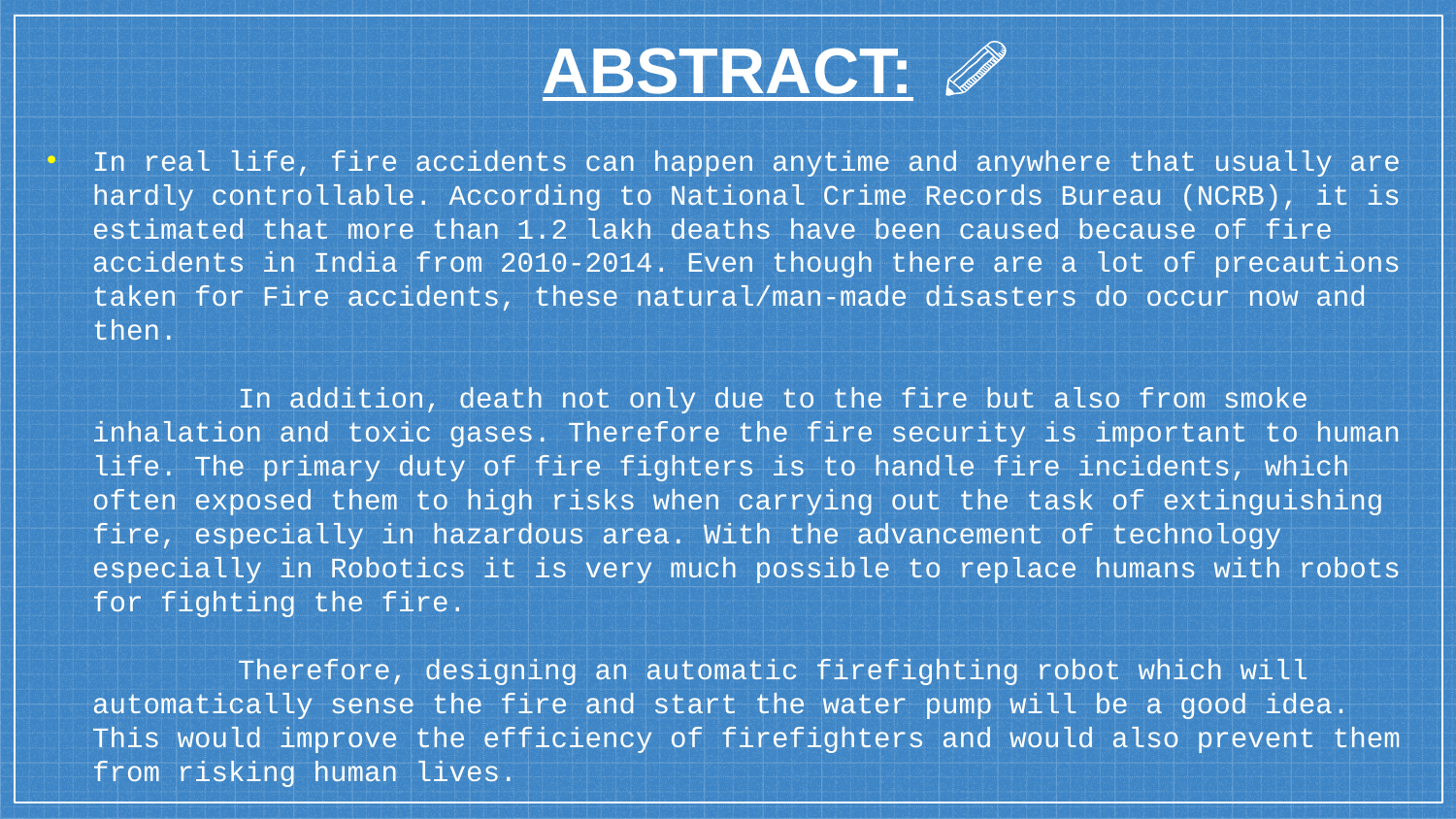

ABSTRACT:

# In real life, fire accidents can happen anytime and anywhere that usually are hardly controllable. According to National Crime Records Bureau (NCRB), it is estimated that more than 1.2 lakh deaths have been caused because of fire accidents in India from 2010-2014. Even though there are a lot of precautions taken for Fire accidents, these natural/man-made disasters do occur now and then. In addition, death not only due to the fire but also from smoke inhalation and toxic gases. Therefore the fire security is important to human life. The primary duty of fire fighters is to handle fire incidents, which often exposed them to high risks when carrying out the task of extinguishing fire, especially in hazardous area. With the advancement of technology especially in Robotics it is very much possible to replace humans with robots for fighting the fire. Therefore, designing an automatic firefighting robot which will automatically sense the fire and start the water pump will be a good idea. This would improve the efficiency of firefighters and would also prevent them from risking human lives.